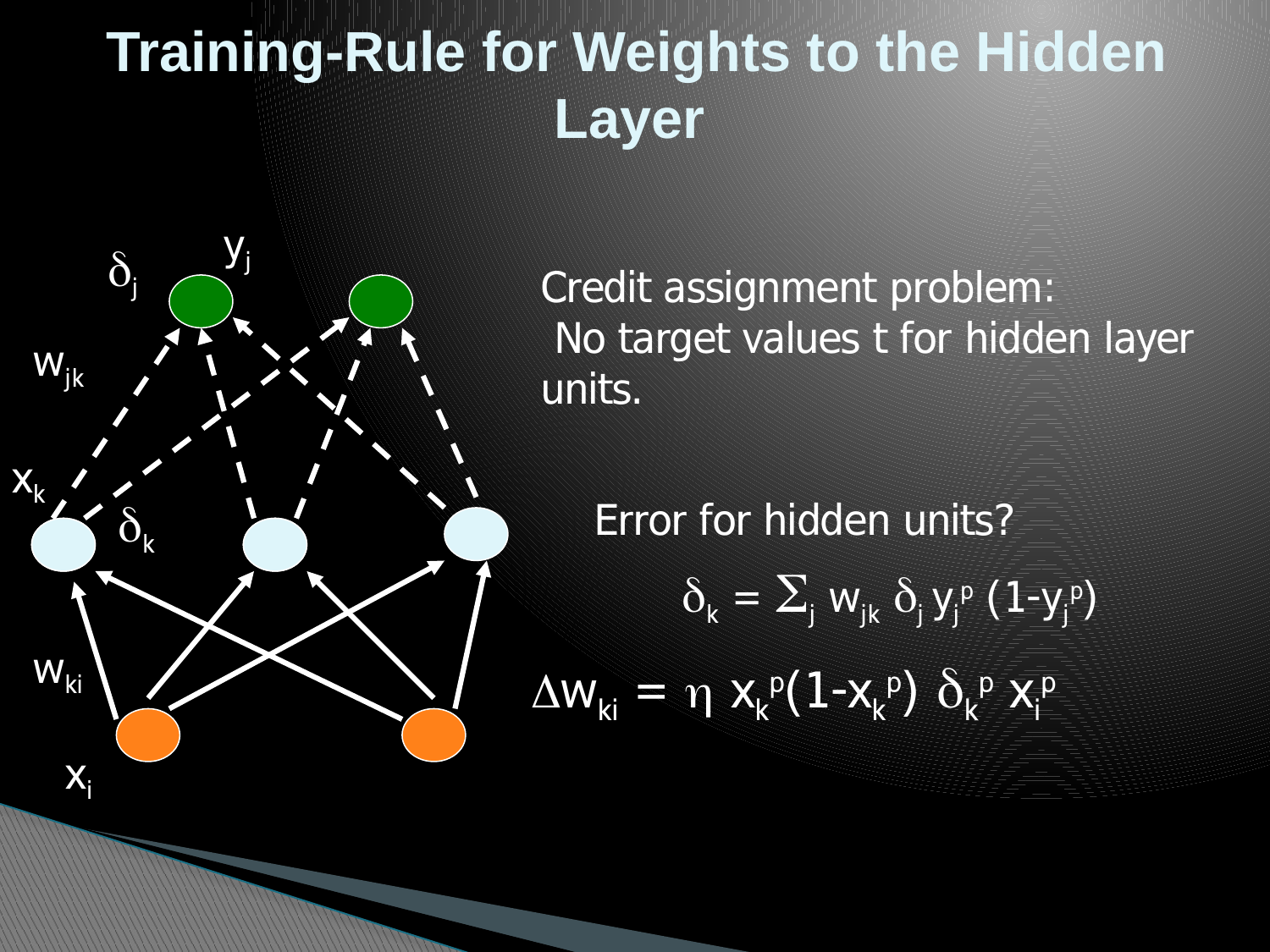

# Training-Rule for Weights to the Hidden Layer
yj
δj
Credit assignment problem:
 No target values t for hidden layer
units.

wjk

xk
δk
Error for hidden units?

δk = Σj wjk δj yjp (1-yjp)

wki
Δwki = η xkp(1-xkp) δkp xip

xi